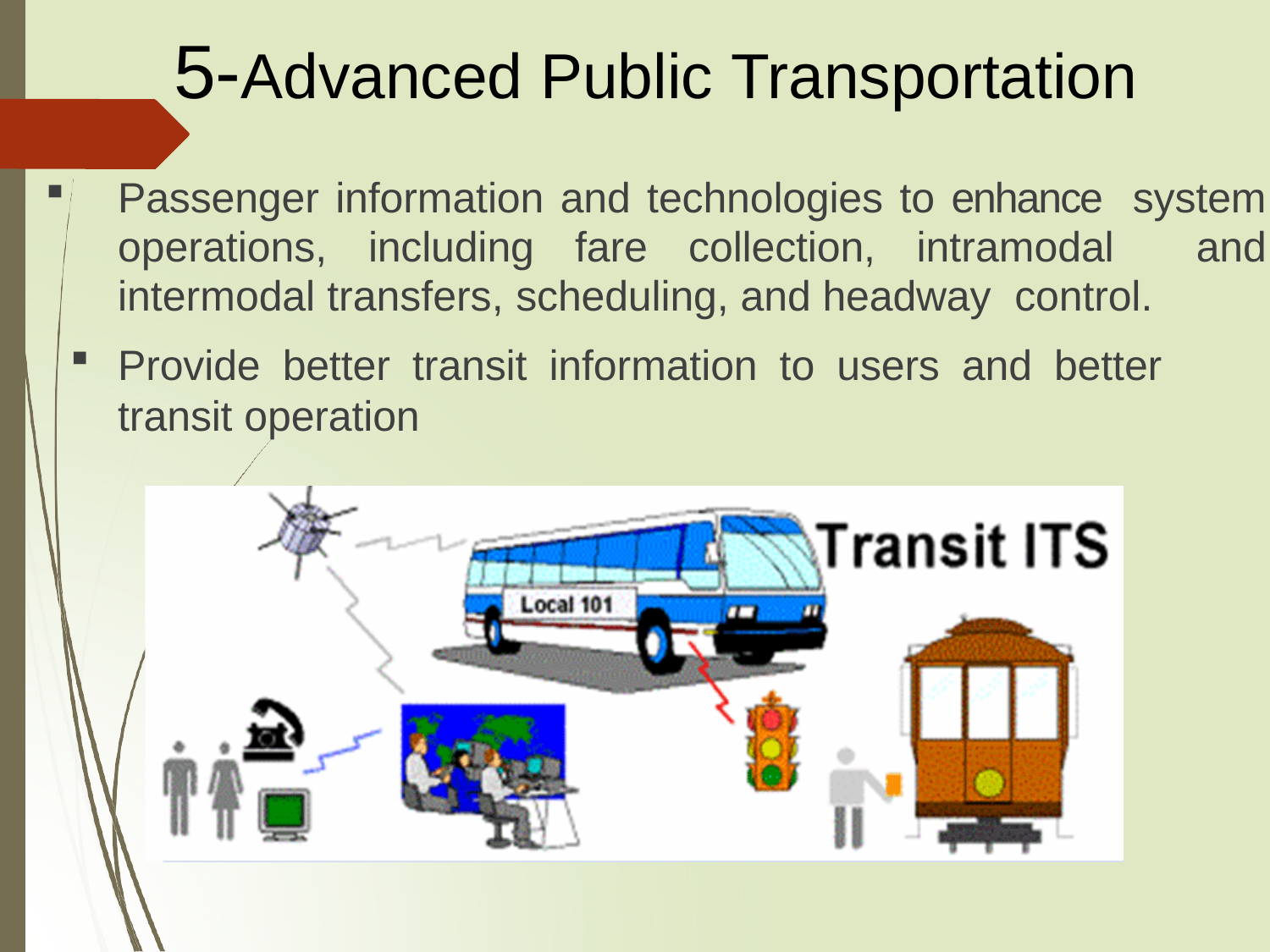

# 5-Advanced Public Transportation
Passenger information and technologies to enhance  system operations, including fare collection, intramodal  and intermodal transfers, scheduling, and headway  control.
Provide better transit information to users and better  transit operation